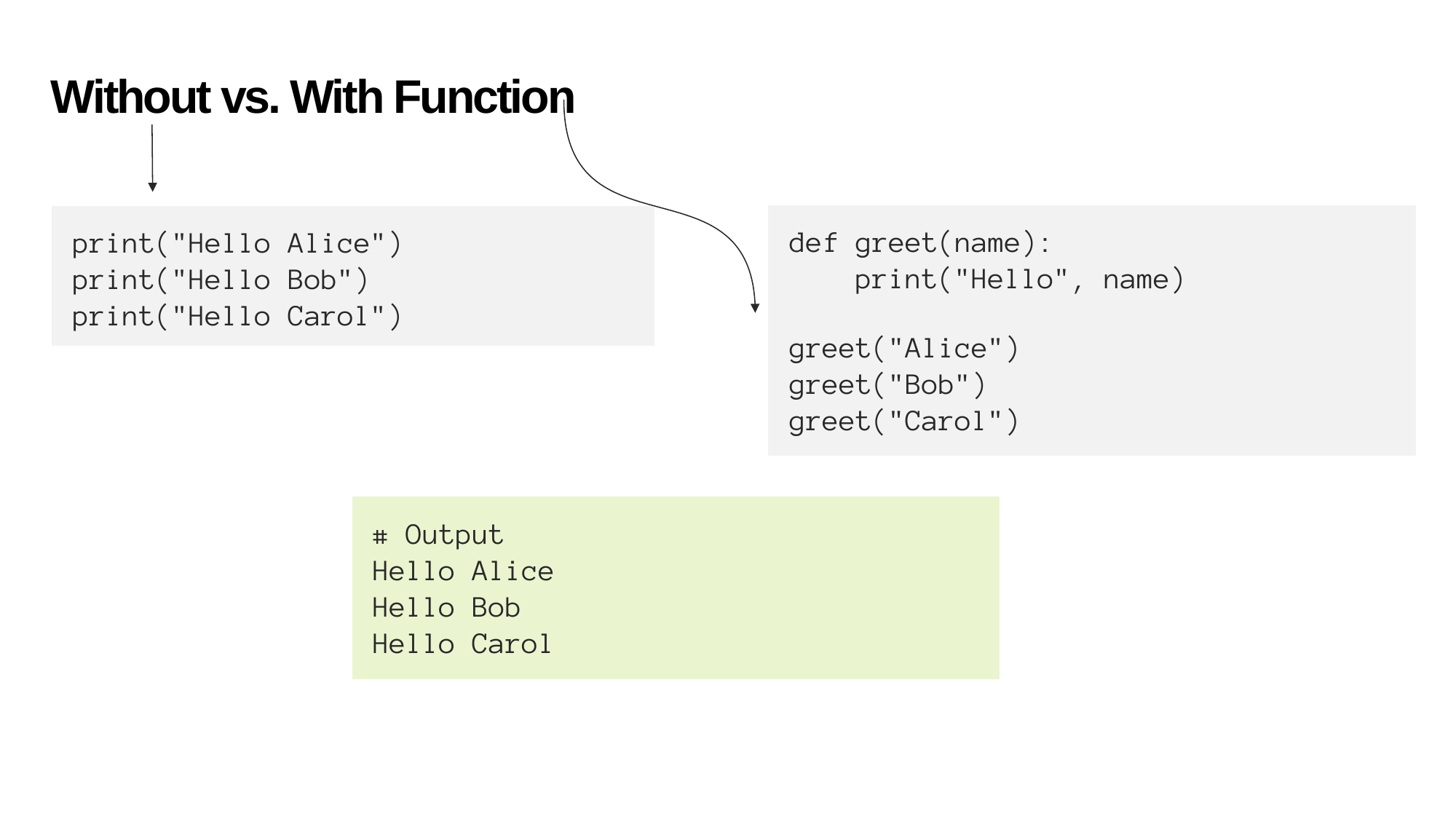

# Without vs. With Function
def greet(name):
    print("Hello", name)

greet("Alice")
greet("Bob")
greet("Carol")
print("Hello Alice")
print("Hello Bob")
print("Hello Carol")
# Output
Hello Alice
Hello Bob
Hello Carol